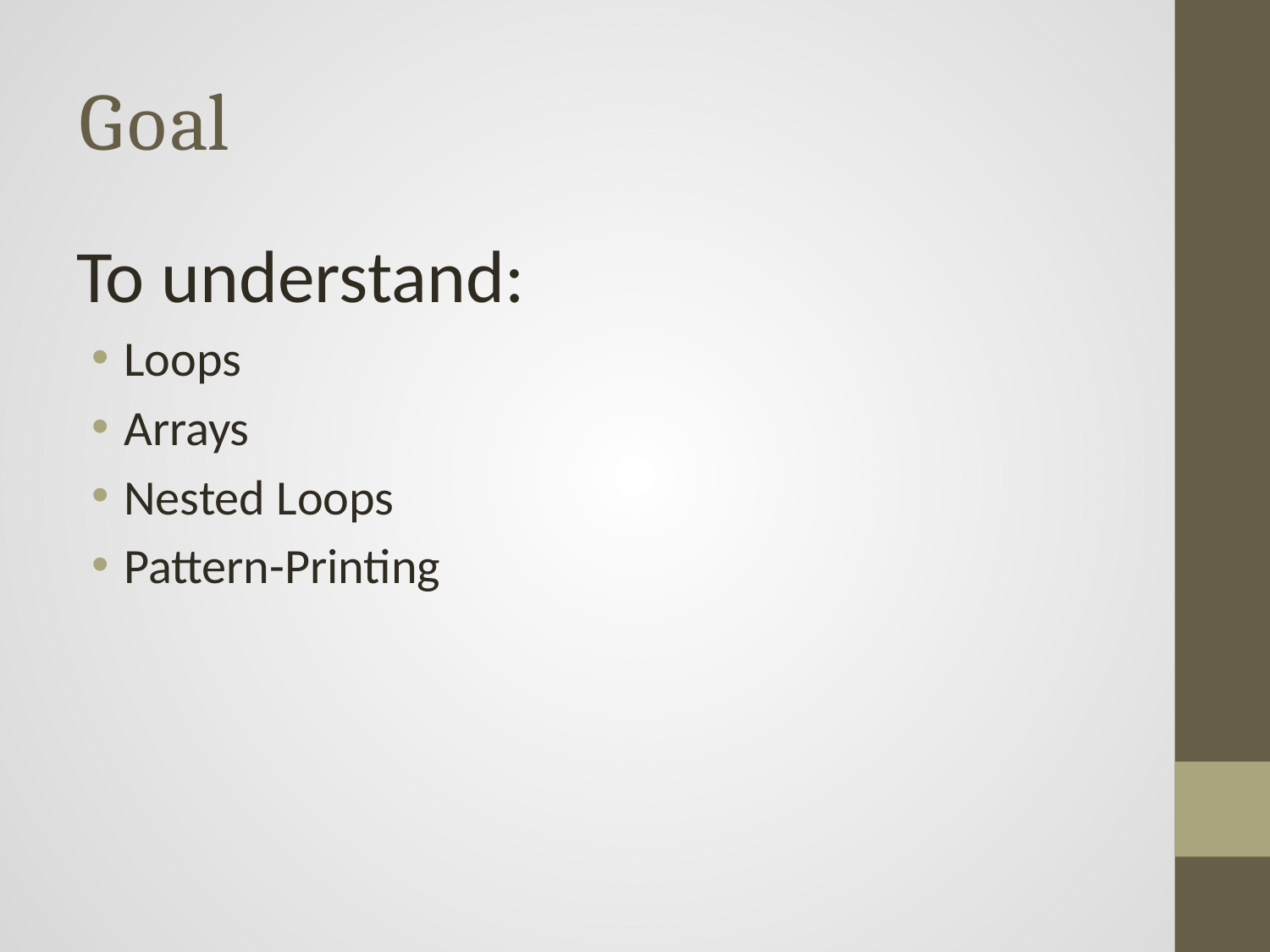

# Goal
To understand:
Loops
Arrays
Nested Loops
Pattern-Printing